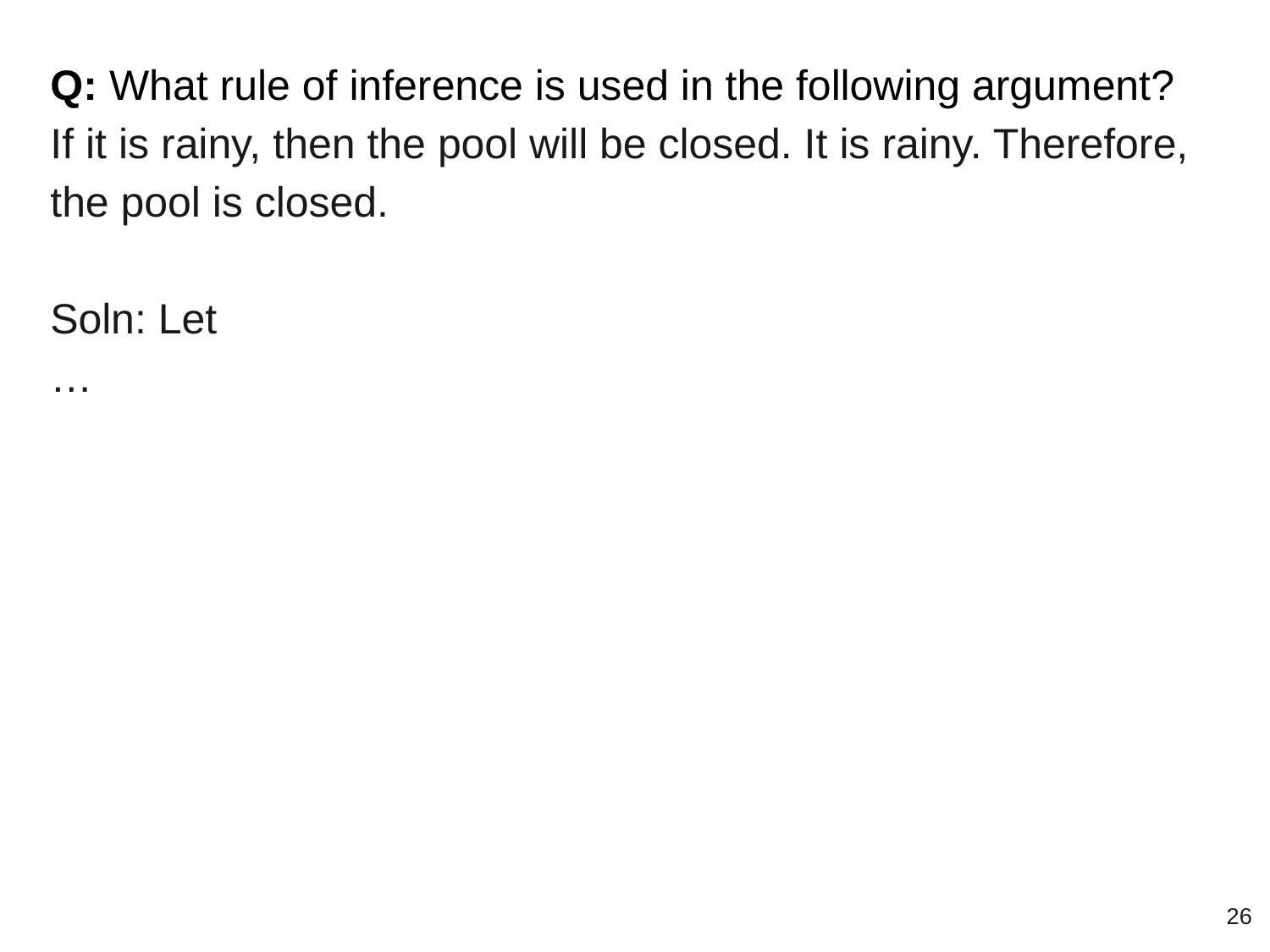

Q: What rule of inference is used in the following argument?
If it is rainy, then the pool will be closed. It is rainy. Therefore, the pool is closed.

Soln: Let
…
26